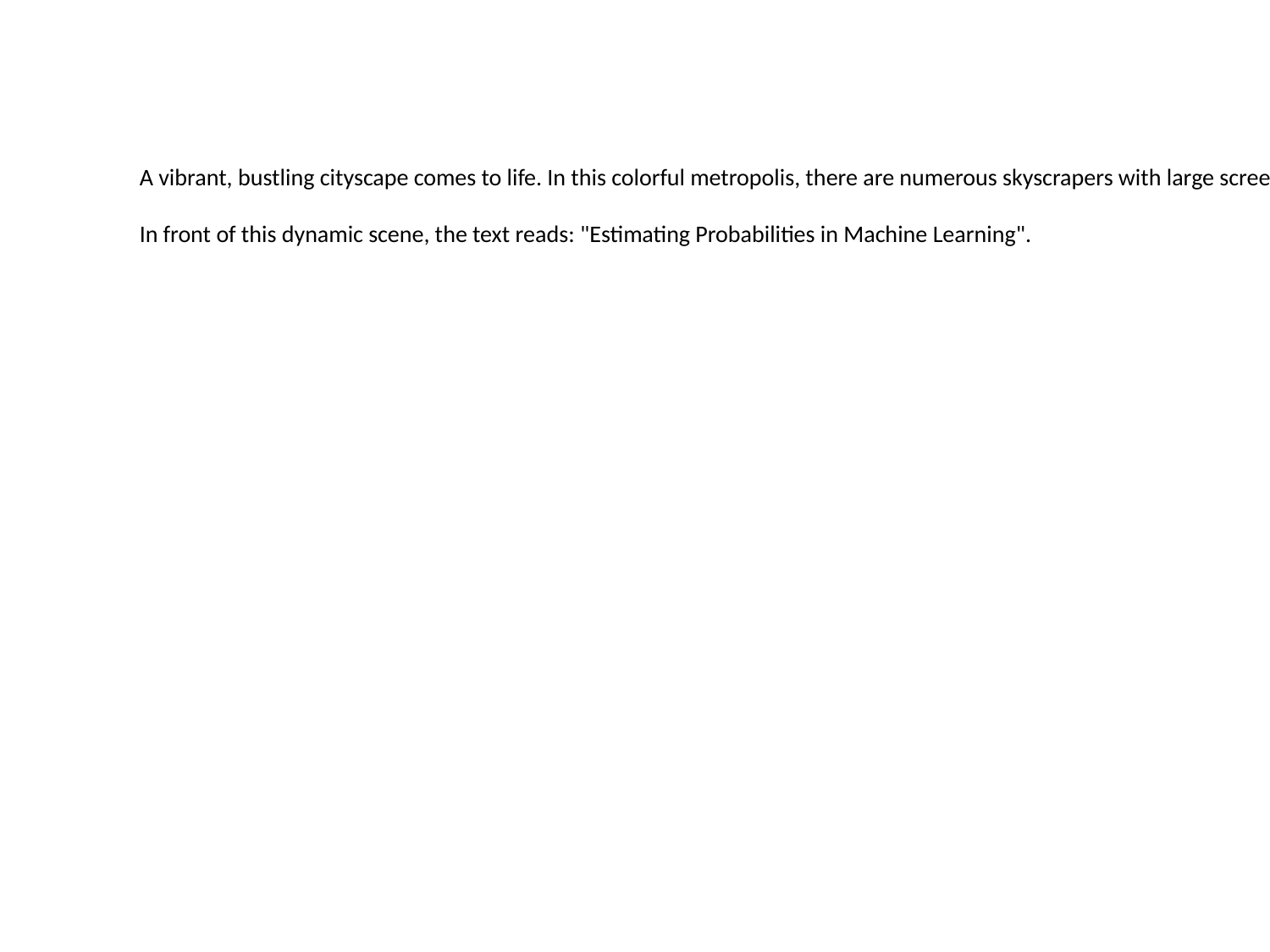

A vibrant, bustling cityscape comes to life. In this colorful metropolis, there are numerous skyscrapers with large screens displaying various graphs and numbers. The air buzzes with the excitement of data analysis and probability calculations as algorithms process vast amounts of information. A diverse group of professionals in suits stand around a sleek whiteboard covered with complex equations and diagrams representing different scenarios. On one side stands an AI, its eyes glowing red as it processes probabilities for each possible outcome.

In front of this dynamic scene, the text reads: "Estimating Probabilities in Machine Learning".